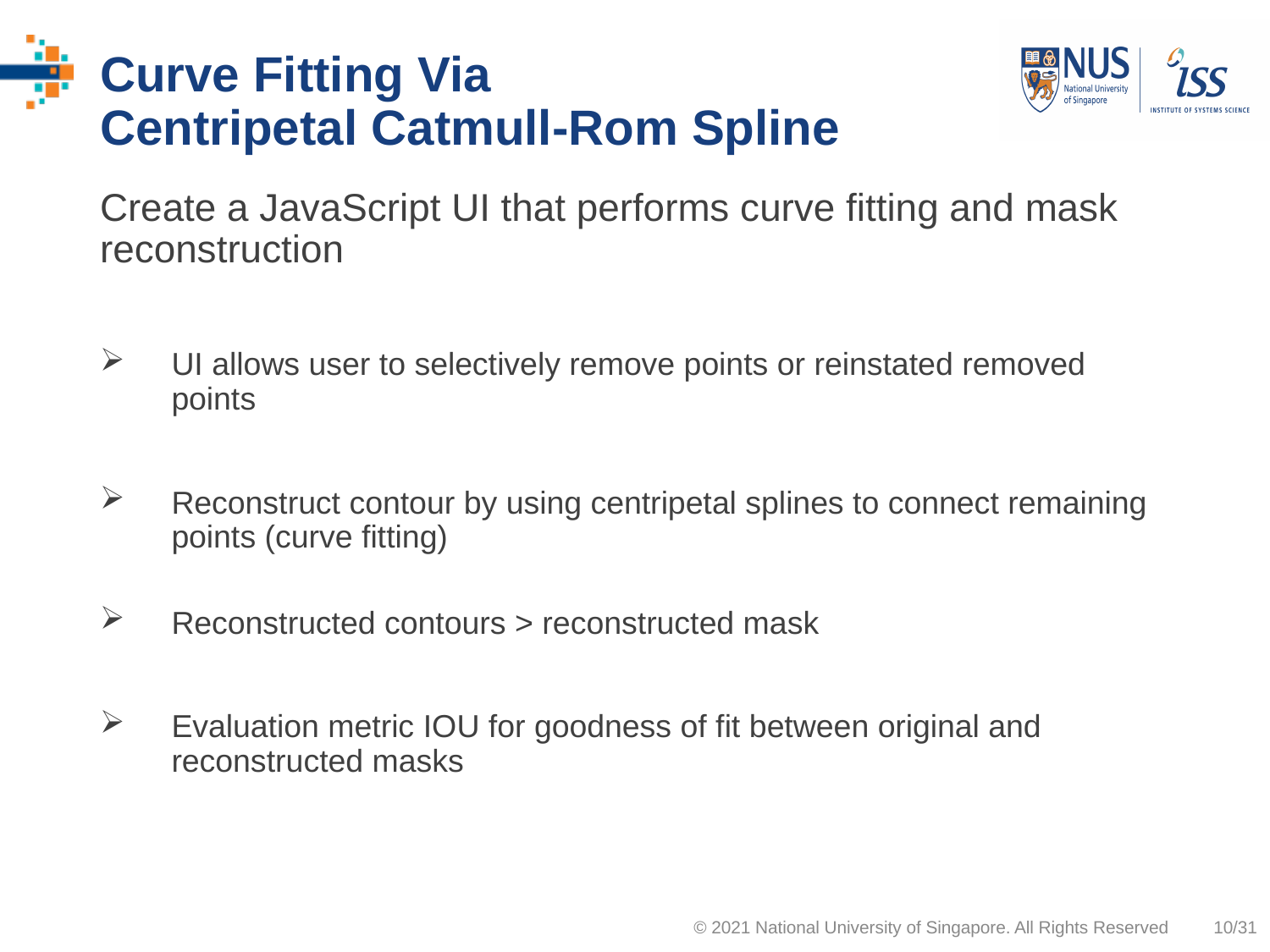

# Curve Fitting Via Centripetal Catmull-Rom Spline
Create a JavaScript UI that performs curve fitting and mask reconstruction

UI allows user to selectively remove points or reinstated removed points

Reconstruct contour by using centripetal splines to connect remaining points (curve fitting)
Reconstructed contours > reconstructed mask

Evaluation metric IOU for goodness of fit between original and reconstructed masks

© 2021 National University of Singapore. All Rights Reserved
10/31